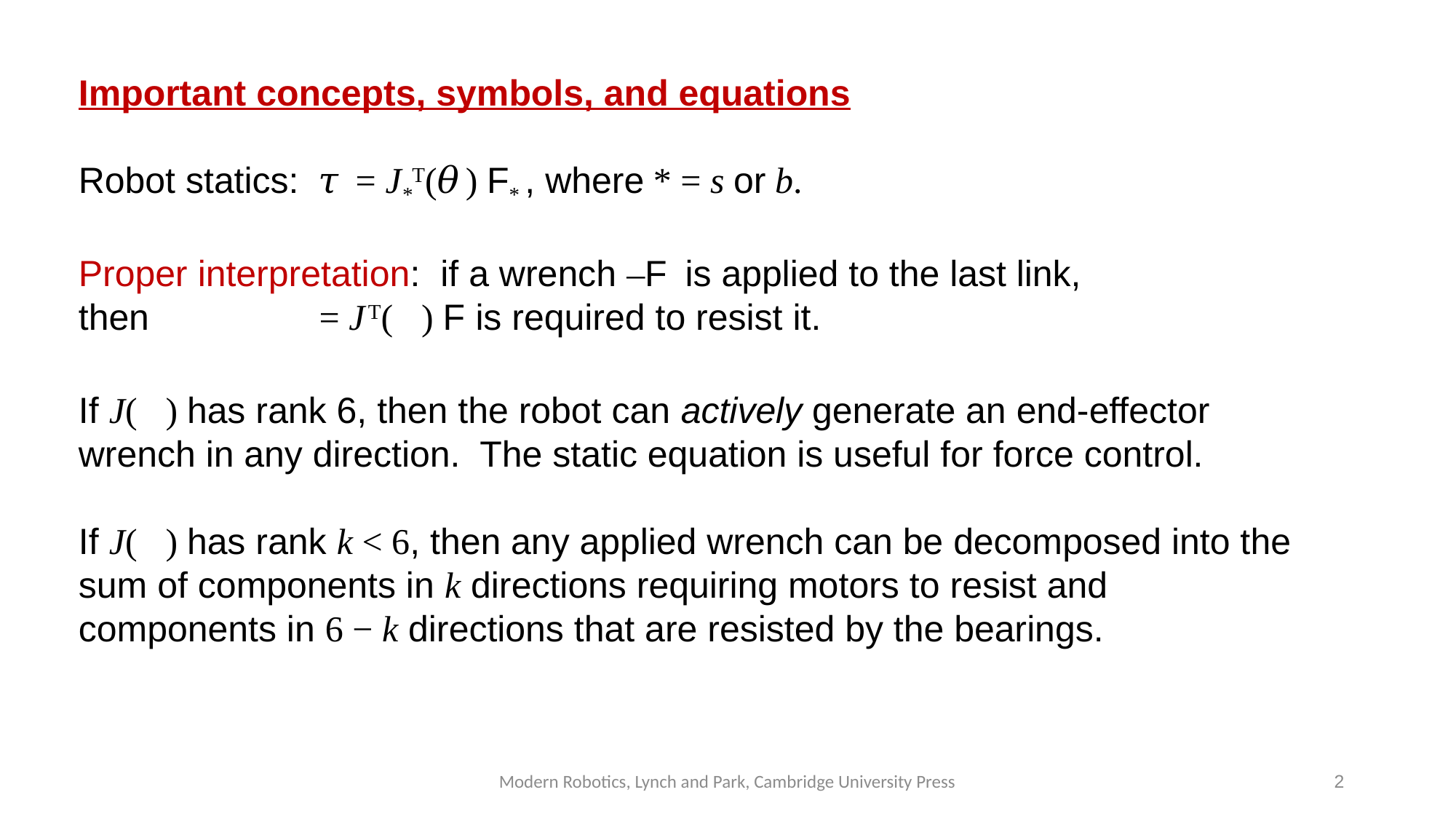

Important concepts, symbols, and equations

Robot statics:  𝜏 = J*T(𝜃) F* , where * = s or b.

Proper interpretation:  if a wrench –F  is applied to the last link, then             𝜏 = J T(𝜃) F  is required to resist it.

If J(𝜃) has rank 6, then the robot can actively generate an end-effector wrench in any direction.  The static equation is useful for force control.

If J(𝜃) has rank k < 6, then any applied wrench can be decomposed into the sum of components in k directions requiring motors to resist and components in 6 − k directions that are resisted by the bearings.

Modern Robotics, Lynch and Park, Cambridge University Press
2